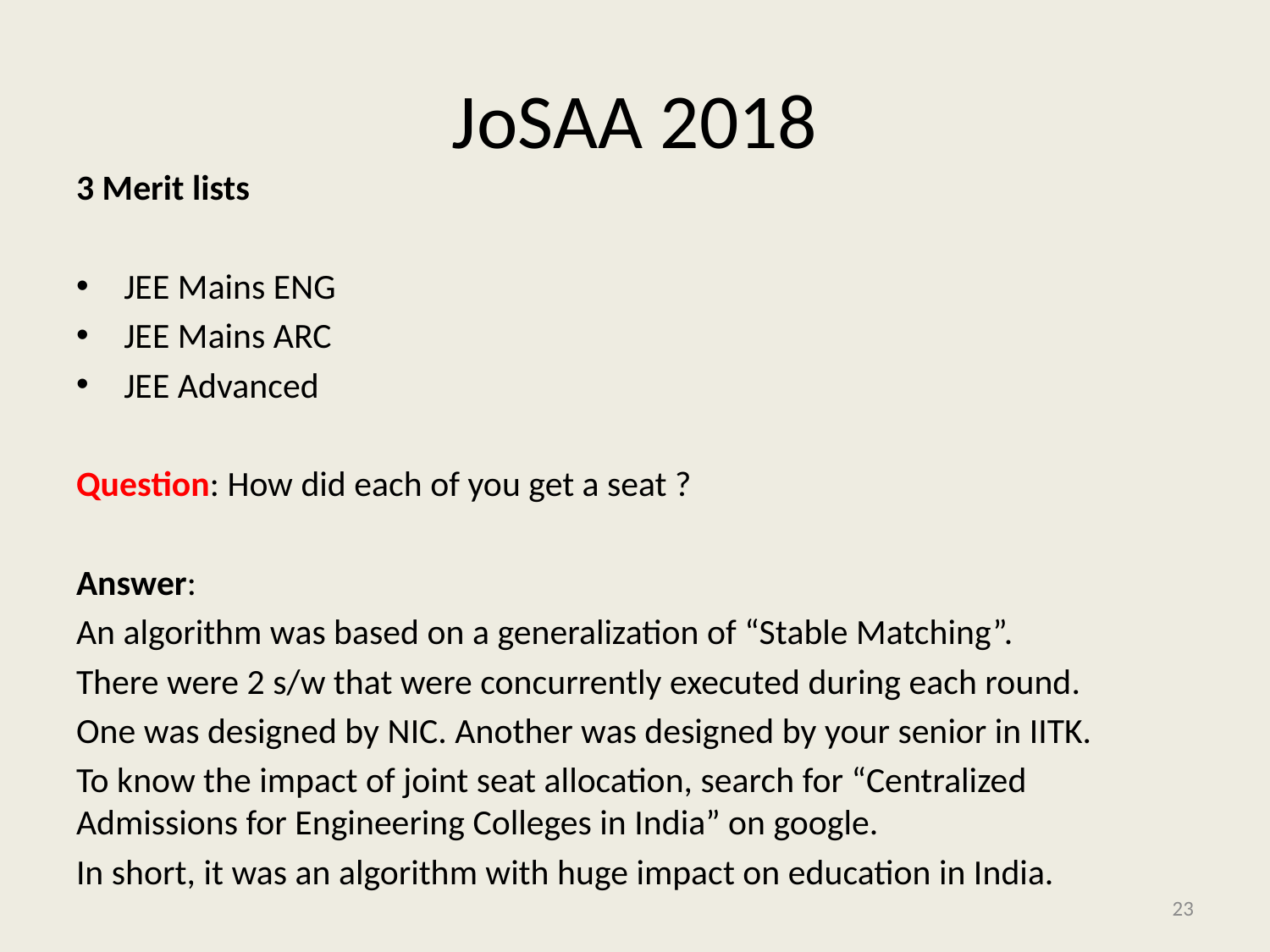

# JoSAA 2018
3 Merit lists

JEE Mains ENG
JEE Mains ARC
JEE Advanced

Question: How did each of you get a seat ?

Answer:
An algorithm was based on a generalization of “Stable Matching”.
There were 2 s/w that were concurrently executed during each round.
One was designed by NIC. Another was designed by your senior in IITK.
To know the impact of joint seat allocation, search for “Centralized Admissions for Engineering Colleges in India” on google.
In short, it was an algorithm with huge impact on education in India.
23